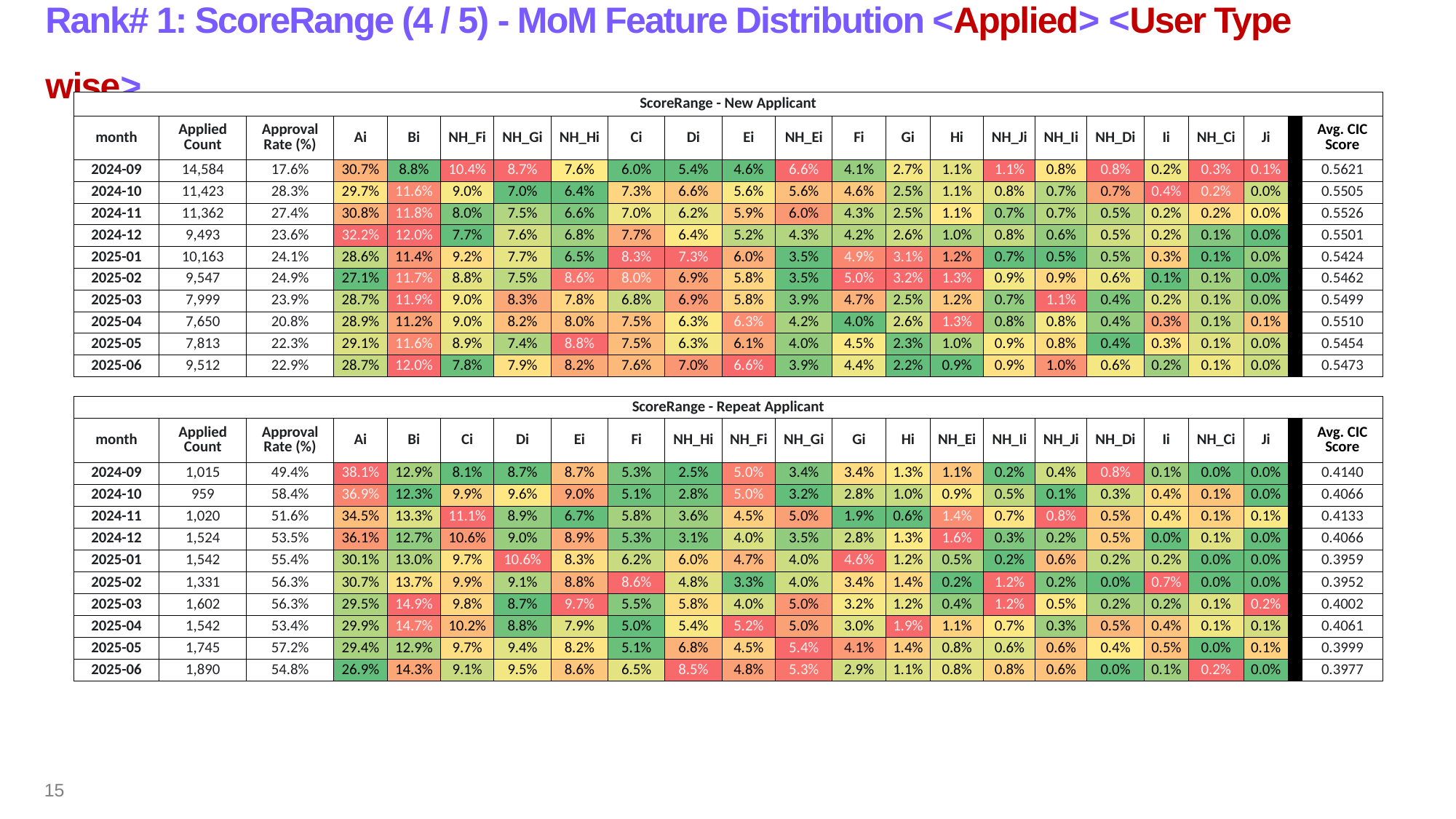

# Rank# 1: ScoreRange (4 / 5) - MoM Feature Distribution <Applied> <User Type wise> ​
| ScoreRange - New Applicant |  |  |  |  |  |  |  |  |  |  |  |  |  |  |  |  |  |  |  |  |  |  |
| --- | --- | --- | --- | --- | --- | --- | --- | --- | --- | --- | --- | --- | --- | --- | --- | --- | --- | --- | --- | --- | --- | --- |
| month | Applied Count | Approval Rate (%) | Ai | Bi | NH\_Fi | NH\_Gi | NH\_Hi | Ci | Di | Ei | NH\_Ei | Fi | Gi | Hi | NH\_Ji | NH\_Ii | NH\_Di | Ii | NH\_Ci | Ji |  | Avg. CIC Score |
| 2024-09 | 14,584 | 17.6% | 30.7% | 8.8% | 10.4% | 8.7% | 7.6% | 6.0% | 5.4% | 4.6% | 6.6% | 4.1% | 2.7% | 1.1% | 1.1% | 0.8% | 0.8% | 0.2% | 0.3% | 0.1% |  | 0.5621 |
| 2024-10 | 11,423 | 28.3% | 29.7% | 11.6% | 9.0% | 7.0% | 6.4% | 7.3% | 6.6% | 5.6% | 5.6% | 4.6% | 2.5% | 1.1% | 0.8% | 0.7% | 0.7% | 0.4% | 0.2% | 0.0% |  | 0.5505 |
| 2024-11 | 11,362 | 27.4% | 30.8% | 11.8% | 8.0% | 7.5% | 6.6% | 7.0% | 6.2% | 5.9% | 6.0% | 4.3% | 2.5% | 1.1% | 0.7% | 0.7% | 0.5% | 0.2% | 0.2% | 0.0% |  | 0.5526 |
| 2024-12 | 9,493 | 23.6% | 32.2% | 12.0% | 7.7% | 7.6% | 6.8% | 7.7% | 6.4% | 5.2% | 4.3% | 4.2% | 2.6% | 1.0% | 0.8% | 0.6% | 0.5% | 0.2% | 0.1% | 0.0% |  | 0.5501 |
| 2025-01 | 10,163 | 24.1% | 28.6% | 11.4% | 9.2% | 7.7% | 6.5% | 8.3% | 7.3% | 6.0% | 3.5% | 4.9% | 3.1% | 1.2% | 0.7% | 0.5% | 0.5% | 0.3% | 0.1% | 0.0% |  | 0.5424 |
| 2025-02 | 9,547 | 24.9% | 27.1% | 11.7% | 8.8% | 7.5% | 8.6% | 8.0% | 6.9% | 5.8% | 3.5% | 5.0% | 3.2% | 1.3% | 0.9% | 0.9% | 0.6% | 0.1% | 0.1% | 0.0% |  | 0.5462 |
| 2025-03 | 7,999 | 23.9% | 28.7% | 11.9% | 9.0% | 8.3% | 7.8% | 6.8% | 6.9% | 5.8% | 3.9% | 4.7% | 2.5% | 1.2% | 0.7% | 1.1% | 0.4% | 0.2% | 0.1% | 0.0% |  | 0.5499 |
| 2025-04 | 7,650 | 20.8% | 28.9% | 11.2% | 9.0% | 8.2% | 8.0% | 7.5% | 6.3% | 6.3% | 4.2% | 4.0% | 2.6% | 1.3% | 0.8% | 0.8% | 0.4% | 0.3% | 0.1% | 0.1% |  | 0.5510 |
| 2025-05 | 7,813 | 22.3% | 29.1% | 11.6% | 8.9% | 7.4% | 8.8% | 7.5% | 6.3% | 6.1% | 4.0% | 4.5% | 2.3% | 1.0% | 0.9% | 0.8% | 0.4% | 0.3% | 0.1% | 0.0% |  | 0.5454 |
| 2025-06 | 9,512 | 22.9% | 28.7% | 12.0% | 7.8% | 7.9% | 8.2% | 7.6% | 7.0% | 6.6% | 3.9% | 4.4% | 2.2% | 0.9% | 0.9% | 1.0% | 0.6% | 0.2% | 0.1% | 0.0% |  | 0.5473 |
| ScoreRange - Repeat Applicant |  |  |  |  |  |  |  |  |  |  |  |  |  |  |  |  |  |  |  |  |  |  |
| --- | --- | --- | --- | --- | --- | --- | --- | --- | --- | --- | --- | --- | --- | --- | --- | --- | --- | --- | --- | --- | --- | --- |
| month | Applied Count | Approval Rate (%) | Ai | Bi | Ci | Di | Ei | Fi | NH\_Hi | NH\_Fi | NH\_Gi | Gi | Hi | NH\_Ei | NH\_Ii | NH\_Ji | NH\_Di | Ii | NH\_Ci | Ji |  | Avg. CIC Score |
| 2024-09 | 1,015 | 49.4% | 38.1% | 12.9% | 8.1% | 8.7% | 8.7% | 5.3% | 2.5% | 5.0% | 3.4% | 3.4% | 1.3% | 1.1% | 0.2% | 0.4% | 0.8% | 0.1% | 0.0% | 0.0% |  | 0.4140 |
| 2024-10 | 959 | 58.4% | 36.9% | 12.3% | 9.9% | 9.6% | 9.0% | 5.1% | 2.8% | 5.0% | 3.2% | 2.8% | 1.0% | 0.9% | 0.5% | 0.1% | 0.3% | 0.4% | 0.1% | 0.0% |  | 0.4066 |
| 2024-11 | 1,020 | 51.6% | 34.5% | 13.3% | 11.1% | 8.9% | 6.7% | 5.8% | 3.6% | 4.5% | 5.0% | 1.9% | 0.6% | 1.4% | 0.7% | 0.8% | 0.5% | 0.4% | 0.1% | 0.1% |  | 0.4133 |
| 2024-12 | 1,524 | 53.5% | 36.1% | 12.7% | 10.6% | 9.0% | 8.9% | 5.3% | 3.1% | 4.0% | 3.5% | 2.8% | 1.3% | 1.6% | 0.3% | 0.2% | 0.5% | 0.0% | 0.1% | 0.0% |  | 0.4066 |
| 2025-01 | 1,542 | 55.4% | 30.1% | 13.0% | 9.7% | 10.6% | 8.3% | 6.2% | 6.0% | 4.7% | 4.0% | 4.6% | 1.2% | 0.5% | 0.2% | 0.6% | 0.2% | 0.2% | 0.0% | 0.0% |  | 0.3959 |
| 2025-02 | 1,331 | 56.3% | 30.7% | 13.7% | 9.9% | 9.1% | 8.8% | 8.6% | 4.8% | 3.3% | 4.0% | 3.4% | 1.4% | 0.2% | 1.2% | 0.2% | 0.0% | 0.7% | 0.0% | 0.0% |  | 0.3952 |
| 2025-03 | 1,602 | 56.3% | 29.5% | 14.9% | 9.8% | 8.7% | 9.7% | 5.5% | 5.8% | 4.0% | 5.0% | 3.2% | 1.2% | 0.4% | 1.2% | 0.5% | 0.2% | 0.2% | 0.1% | 0.2% |  | 0.4002 |
| 2025-04 | 1,542 | 53.4% | 29.9% | 14.7% | 10.2% | 8.8% | 7.9% | 5.0% | 5.4% | 5.2% | 5.0% | 3.0% | 1.9% | 1.1% | 0.7% | 0.3% | 0.5% | 0.4% | 0.1% | 0.1% |  | 0.4061 |
| 2025-05 | 1,745 | 57.2% | 29.4% | 12.9% | 9.7% | 9.4% | 8.2% | 5.1% | 6.8% | 4.5% | 5.4% | 4.1% | 1.4% | 0.8% | 0.6% | 0.6% | 0.4% | 0.5% | 0.0% | 0.1% |  | 0.3999 |
| 2025-06 | 1,890 | 54.8% | 26.9% | 14.3% | 9.1% | 9.5% | 8.6% | 6.5% | 8.5% | 4.8% | 5.3% | 2.9% | 1.1% | 0.8% | 0.8% | 0.6% | 0.0% | 0.1% | 0.2% | 0.0% |  | 0.3977 |
15